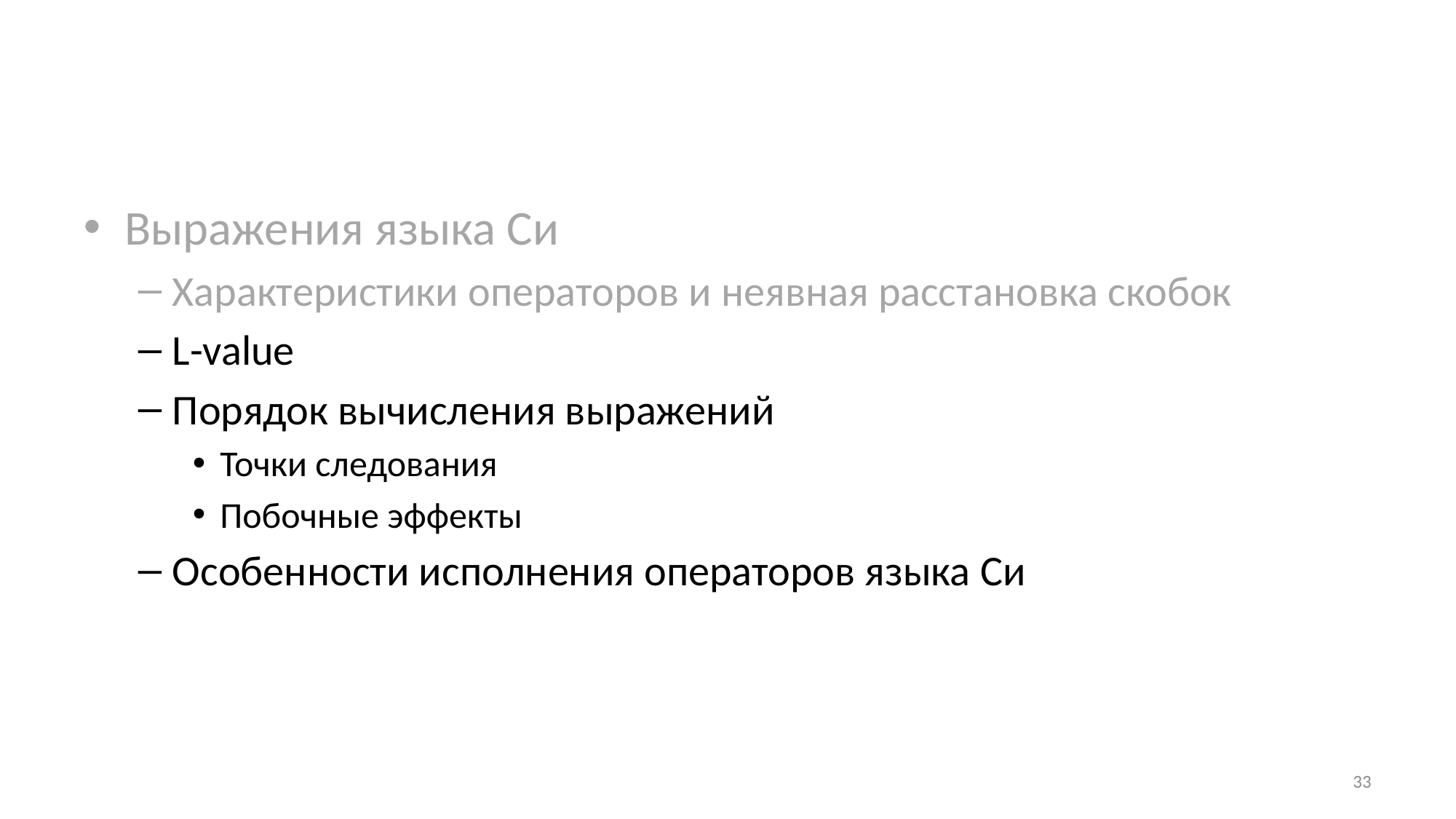

#
Выражения языка Си
Характеристики операторов и неявная расстановка скобок
L-value
Порядок вычисления выражений
Точки следования
Побочные эффекты
Особенности исполнения операторов языка Си

33